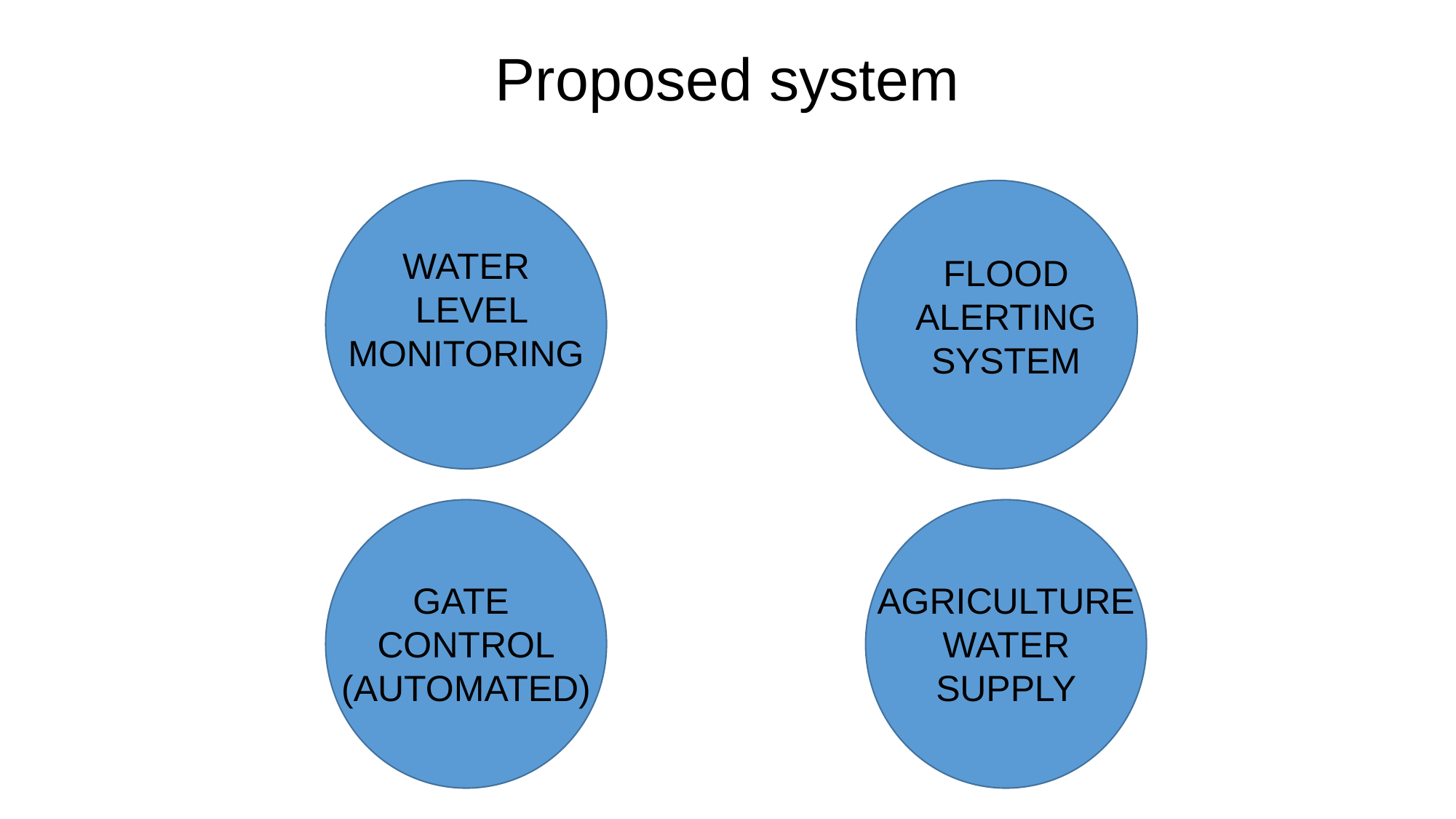

# Proposed system

WATER
 LEVEL MONITORING
FLOOD
ALERTING
SYSTEM

GATE
CONTROL
(AUTOMATED)
AGRICULTURE
WATER
SUPPLY